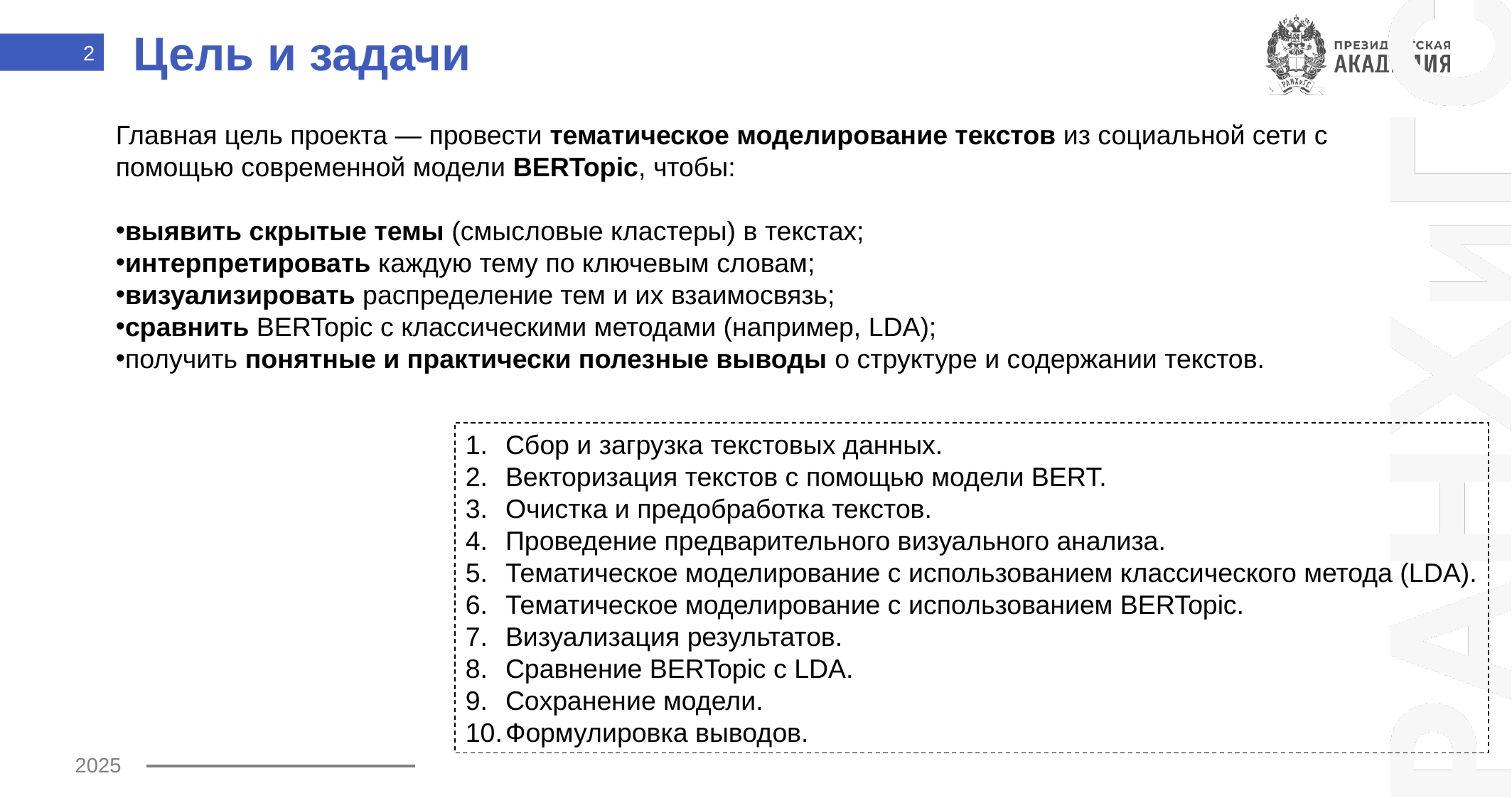

Цель и задачи
2
Главная цель проекта — провести тематическое моделирование текстов из социальной сети с помощью современной модели BERTopic, чтобы:

выявить скрытые темы (смысловые кластеры) в текстах;
интерпретировать каждую тему по ключевым словам;
визуализировать распределение тем и их взаимосвязь;
сравнить BERTopic с классическими методами (например, LDA);
получить понятные и практически полезные выводы о структуре и содержании текстов.
Сбор и загрузка текстовых данных.
Векторизация текстов с помощью модели BERT.
Очистка и предобработка текстов.
Проведение предварительного визуального анализа.
Тематическое моделирование с использованием классического метода (LDA).
Тематическое моделирование с использованием BERTopic.
Визуализация результатов.
Сравнение BERTopic с LDA.
Сохранение модели.
Формулировка выводов.